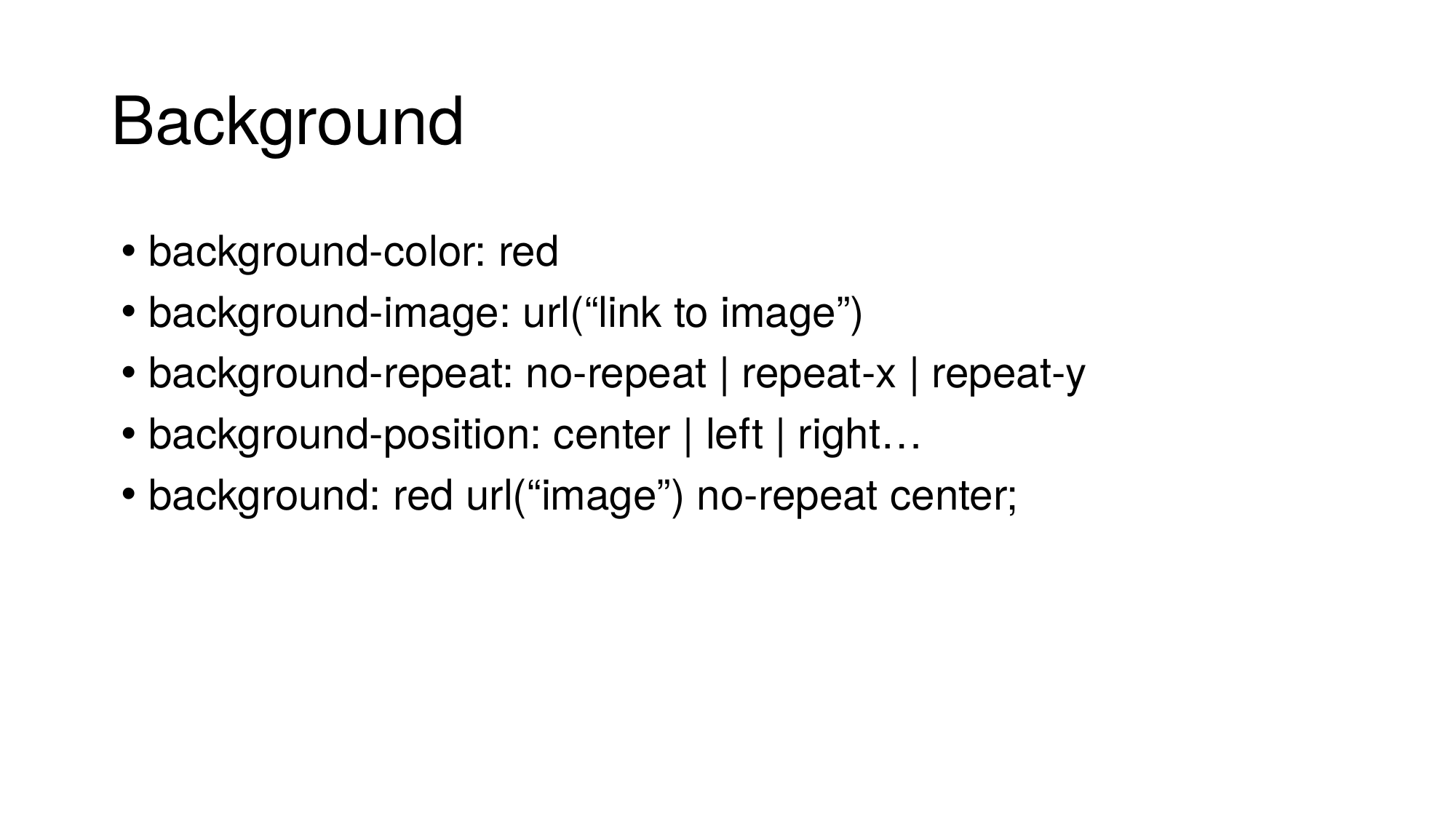

# Background
background-color: red
background-image: url(“link to image”)
background-repeat: no-repeat | repeat-x | repeat-y
background-position: center | left | right…
background: red url(“image”) no-repeat center;